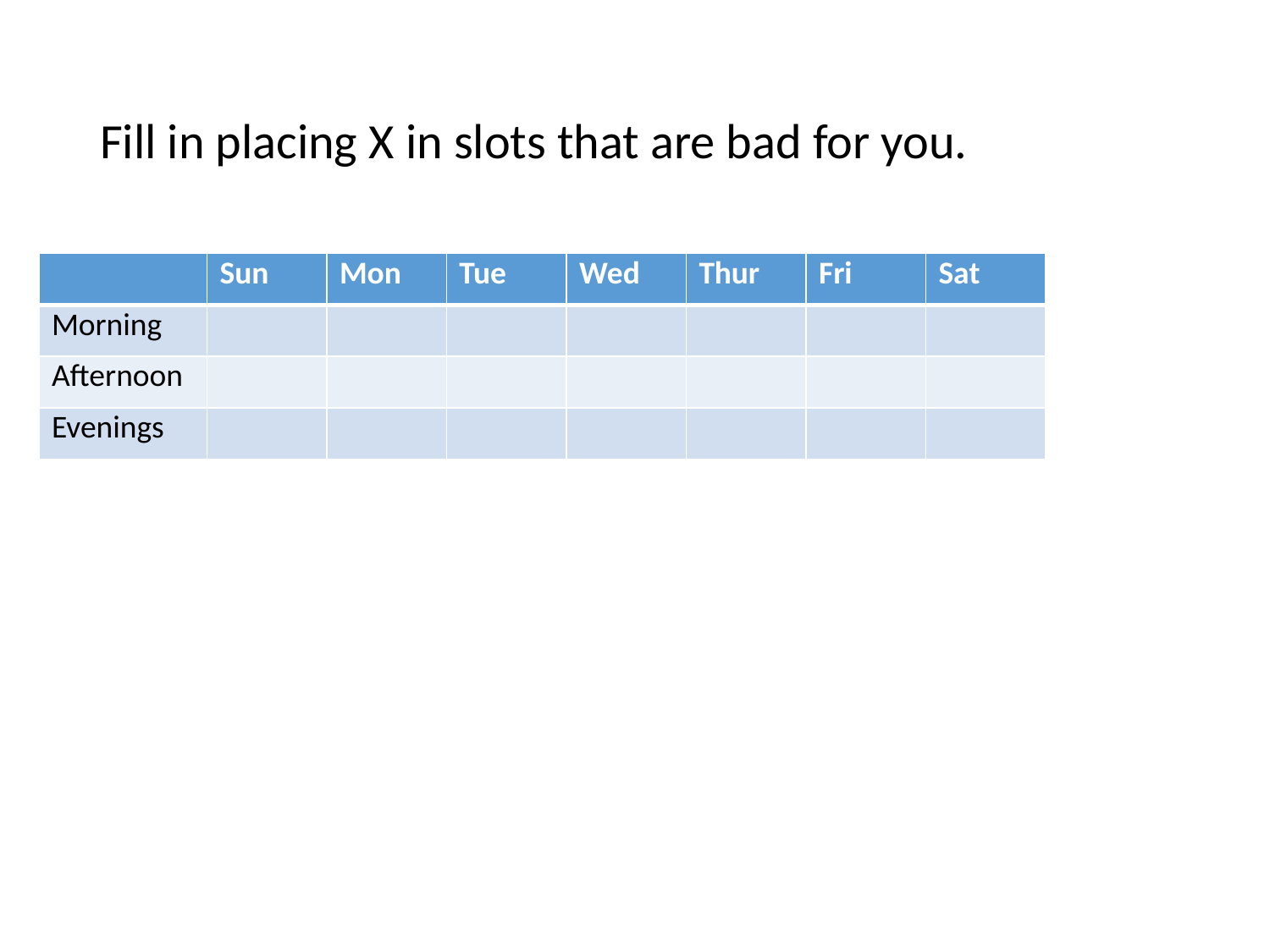

# Fill in placing X in slots that are bad for you.
|  | Sun | Mon | Tue | Wed | Thur | Fri | Sat |
| --- | --- | --- | --- | --- | --- | --- | --- |
| Morning |  |  |  |  |  |  |  |
| Afternoon |  |  |  |  |  |  |  |
| Evenings |  |  |  |  |  |  |  |